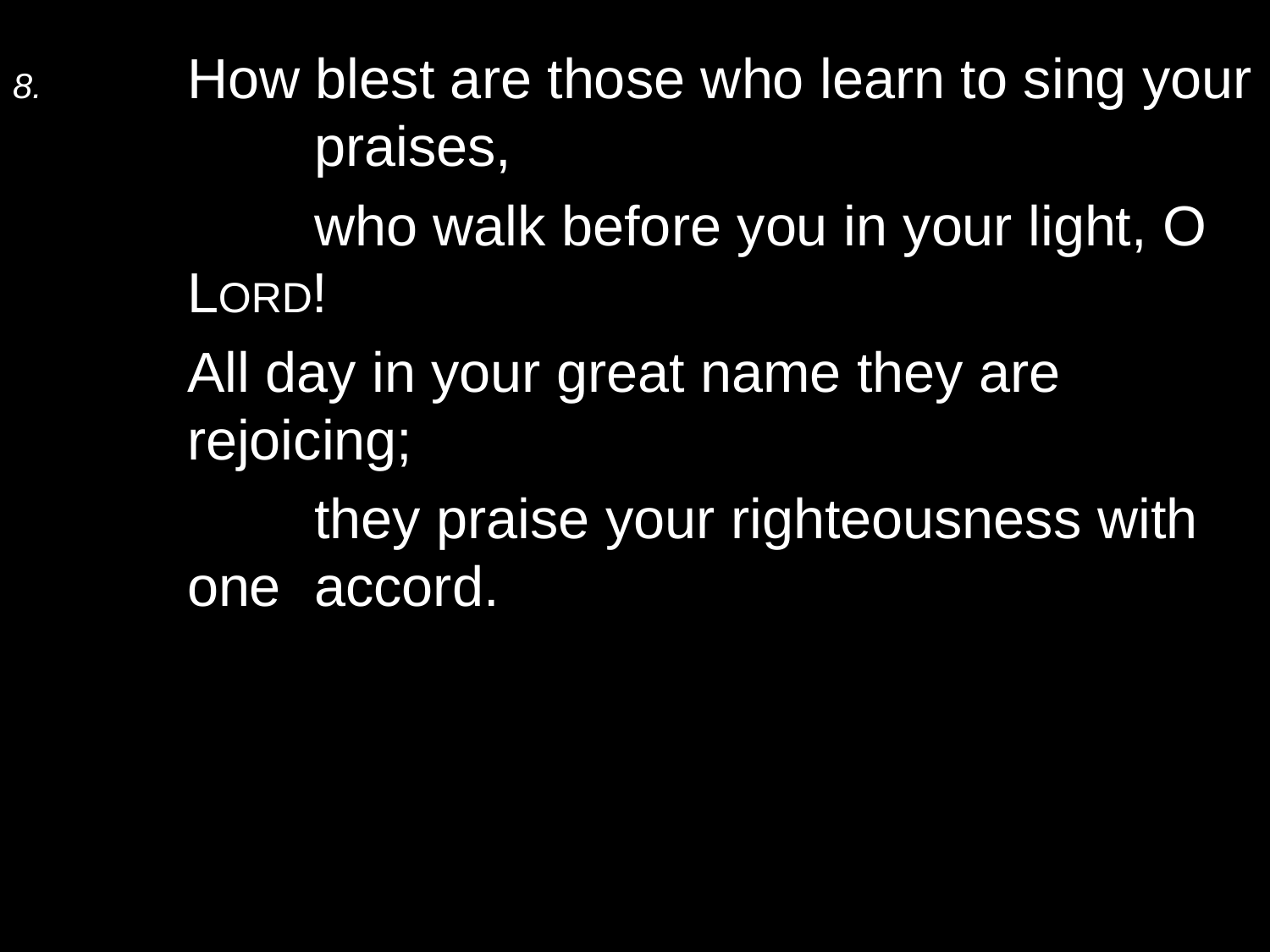

8.	How blest are those who learn to sing your 	praises,
		who walk before you in your light, O Lord!
	All day in your great name they are rejoicing;
		they praise your righteousness with one 	accord.